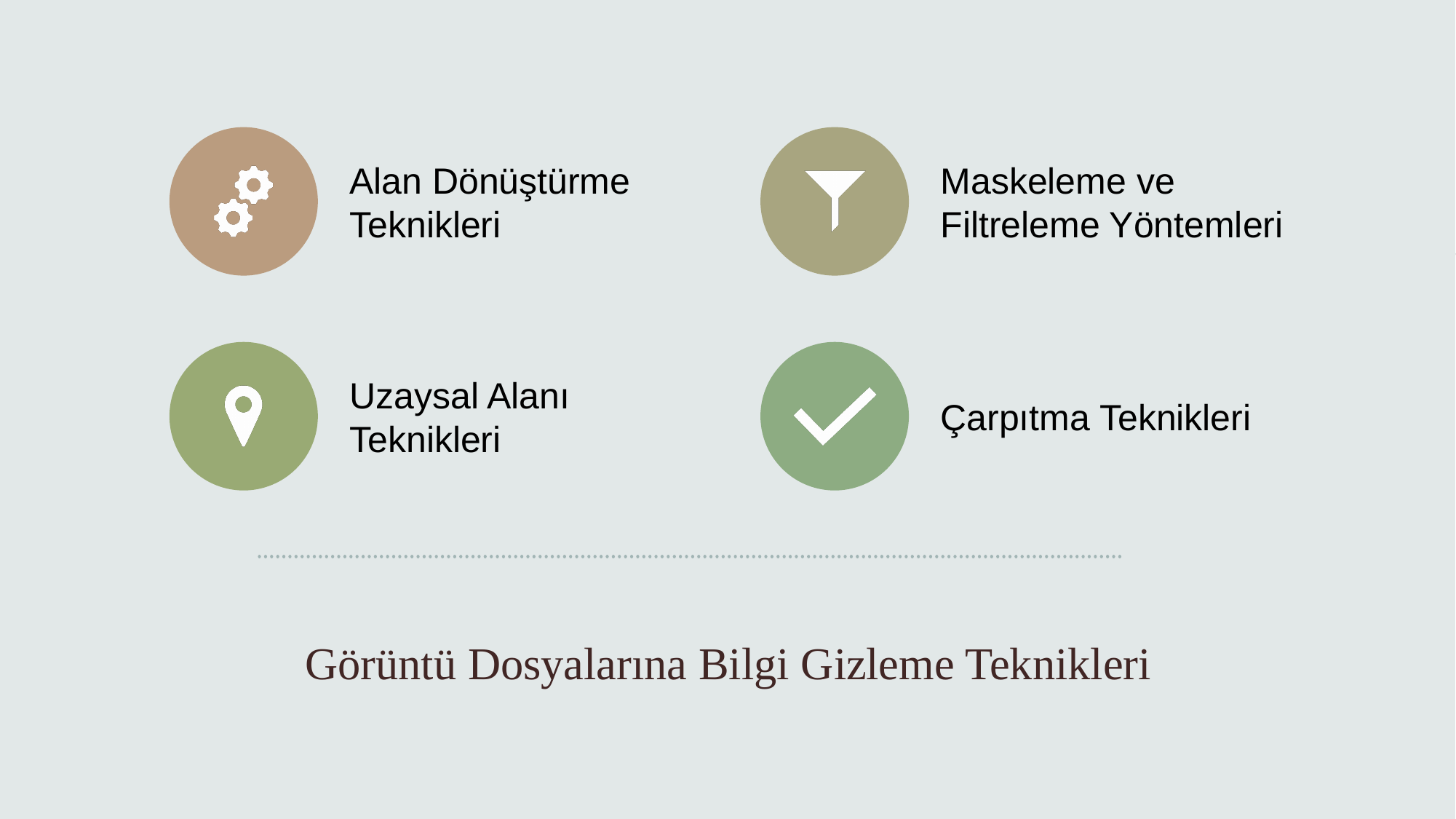

Alan Dönüştürme Teknikleri
Maskeleme ve Filtreleme Yöntemleri
Uzaysal Alanı Teknikleri
Çarpıtma Teknikleri
# Görüntü Dosyalarına Bilgi Gizleme Teknikleri